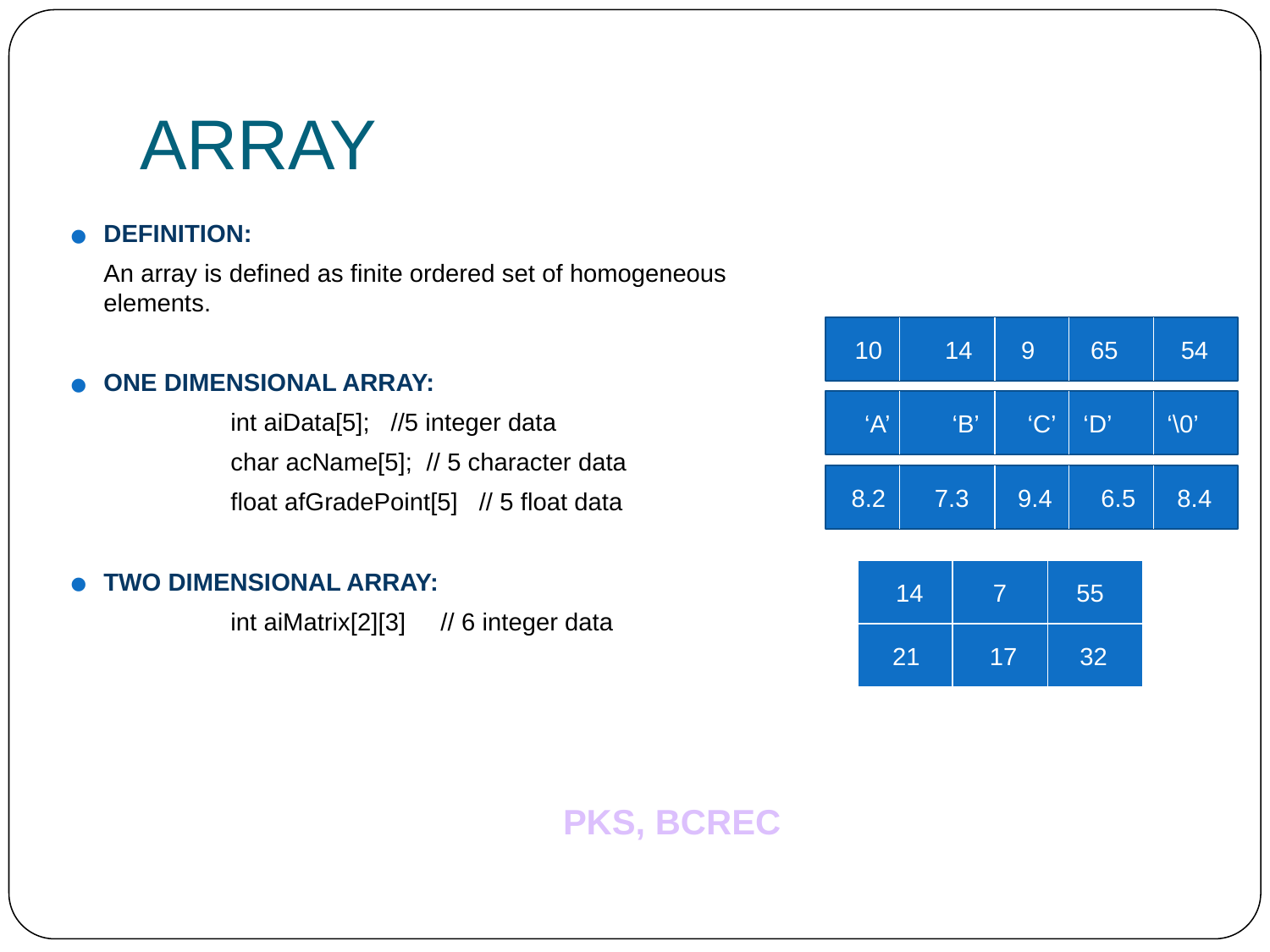

# ARRAY
DEFINITION:
	An array is defined as finite ordered set of homogeneous elements.

ONE DIMENSIONAL ARRAY:
		int aiData[5];   //5 integer data
		char acName[5];  // 5 character data
		float afGradePoint[5]   // 5 float data

TWO DIMENSIONAL ARRAY:
		int aiMatrix[2][3]     // 6 integer data
10         14       9        65         54
‘A’         ‘B’       ‘C’    ‘D’        ‘\0’
8.2       7.3       9.4       6.5      8.4
14          7          55
21          17         32